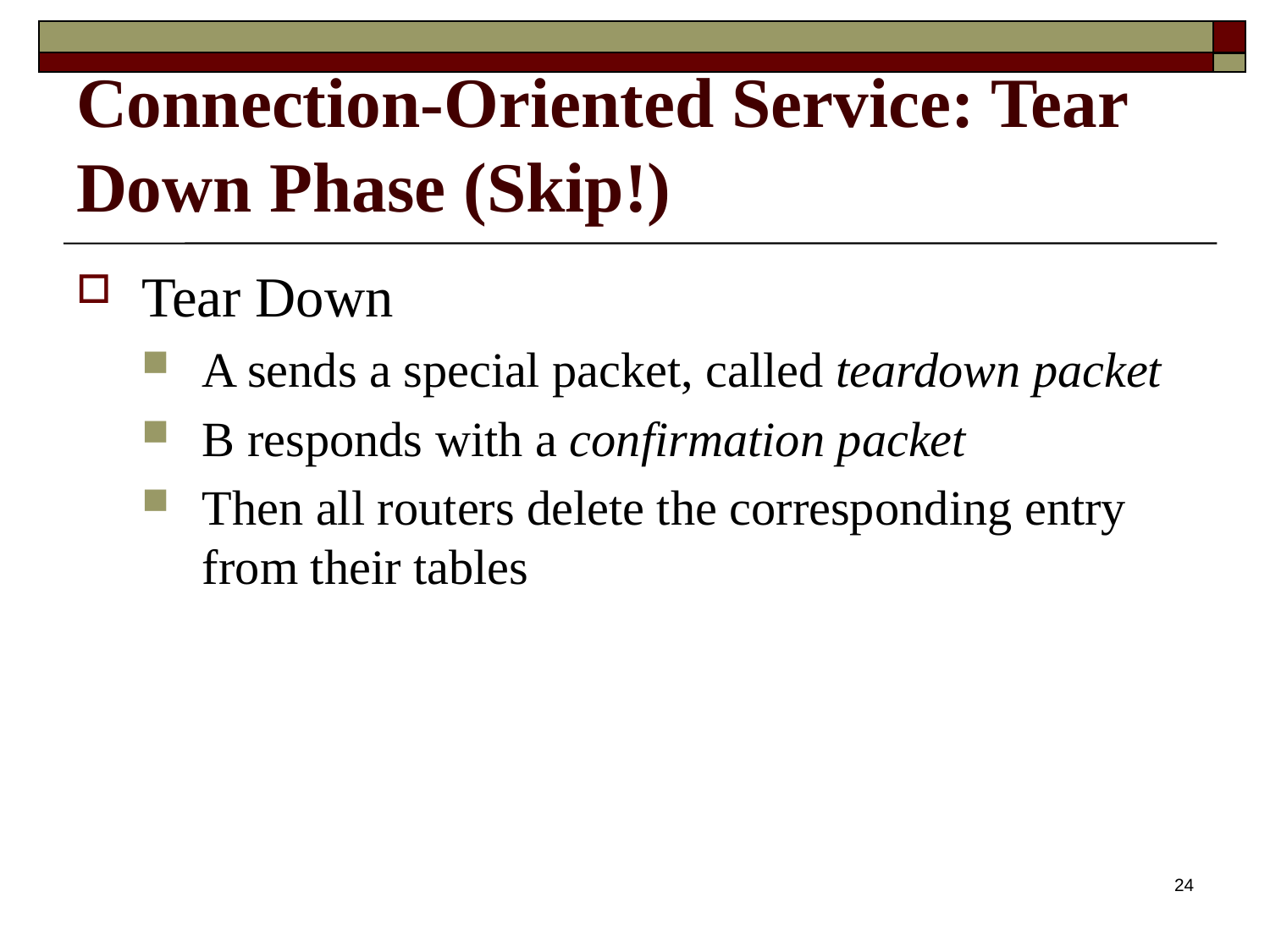

# Connection-Oriented Service: Tear Down Phase (Skip!)
Tear Down
A sends a special packet, called teardown packet
B responds with a confirmation packet
Then all routers delete the corresponding entry from their tables
24